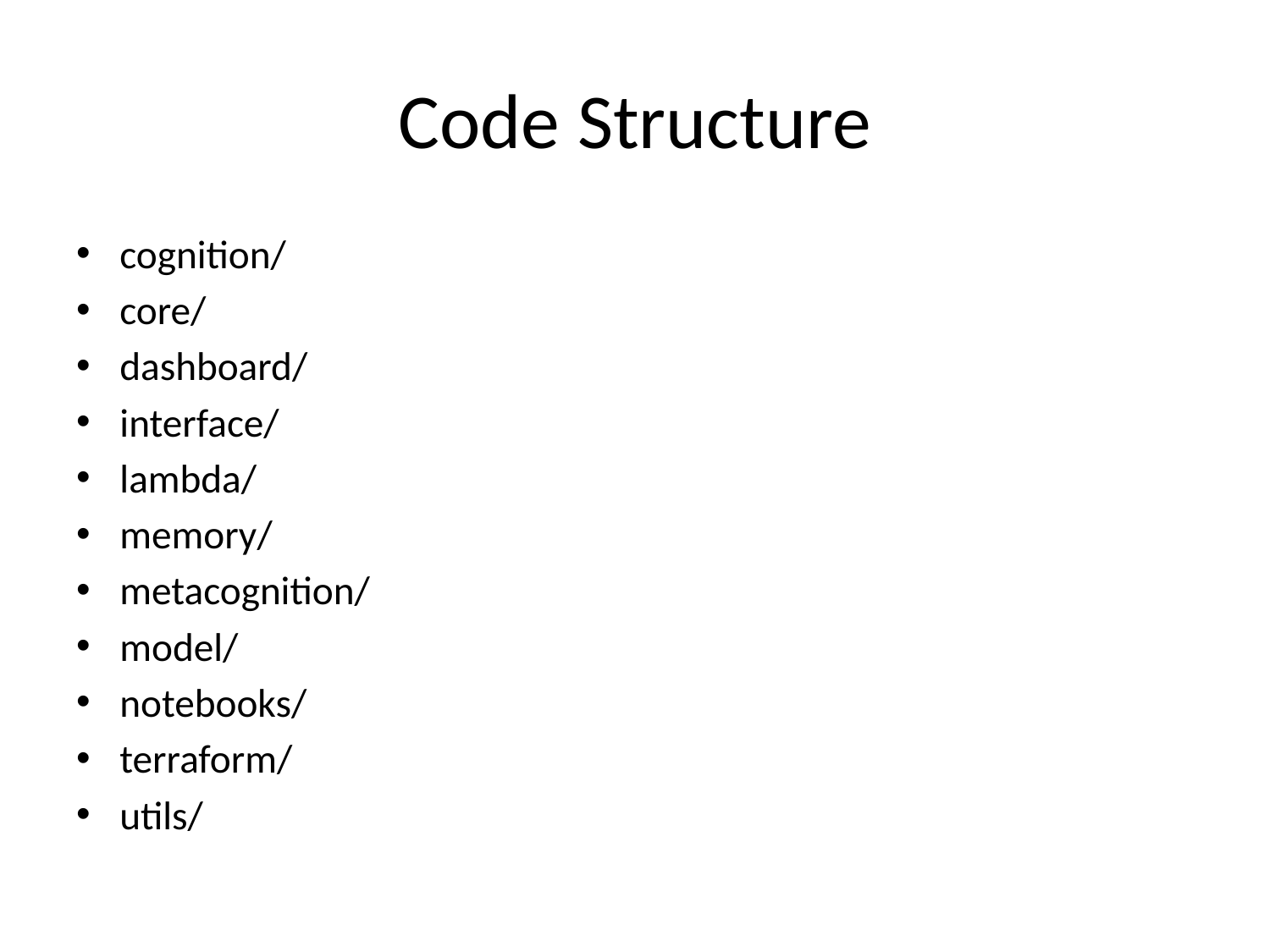

# Code Structure
cognition/
core/
dashboard/
interface/
lambda/
memory/
metacognition/
model/
notebooks/
terraform/
utils/